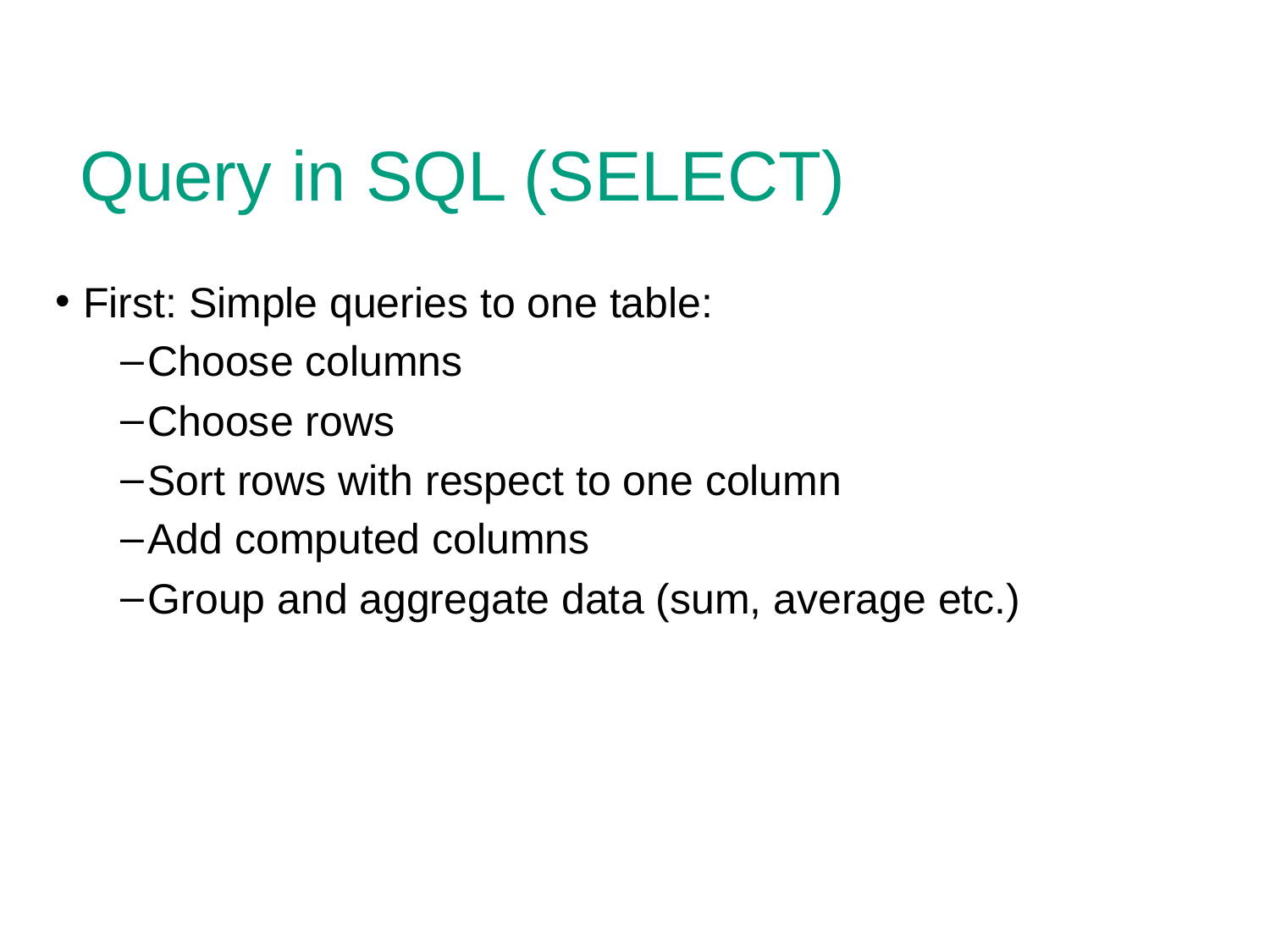

# Query in SQL (SELECT)
First: Simple queries to one table:
Choose columns
Choose rows
Sort rows with respect to one column
Add computed columns
Group and aggregate data (sum, average etc.)